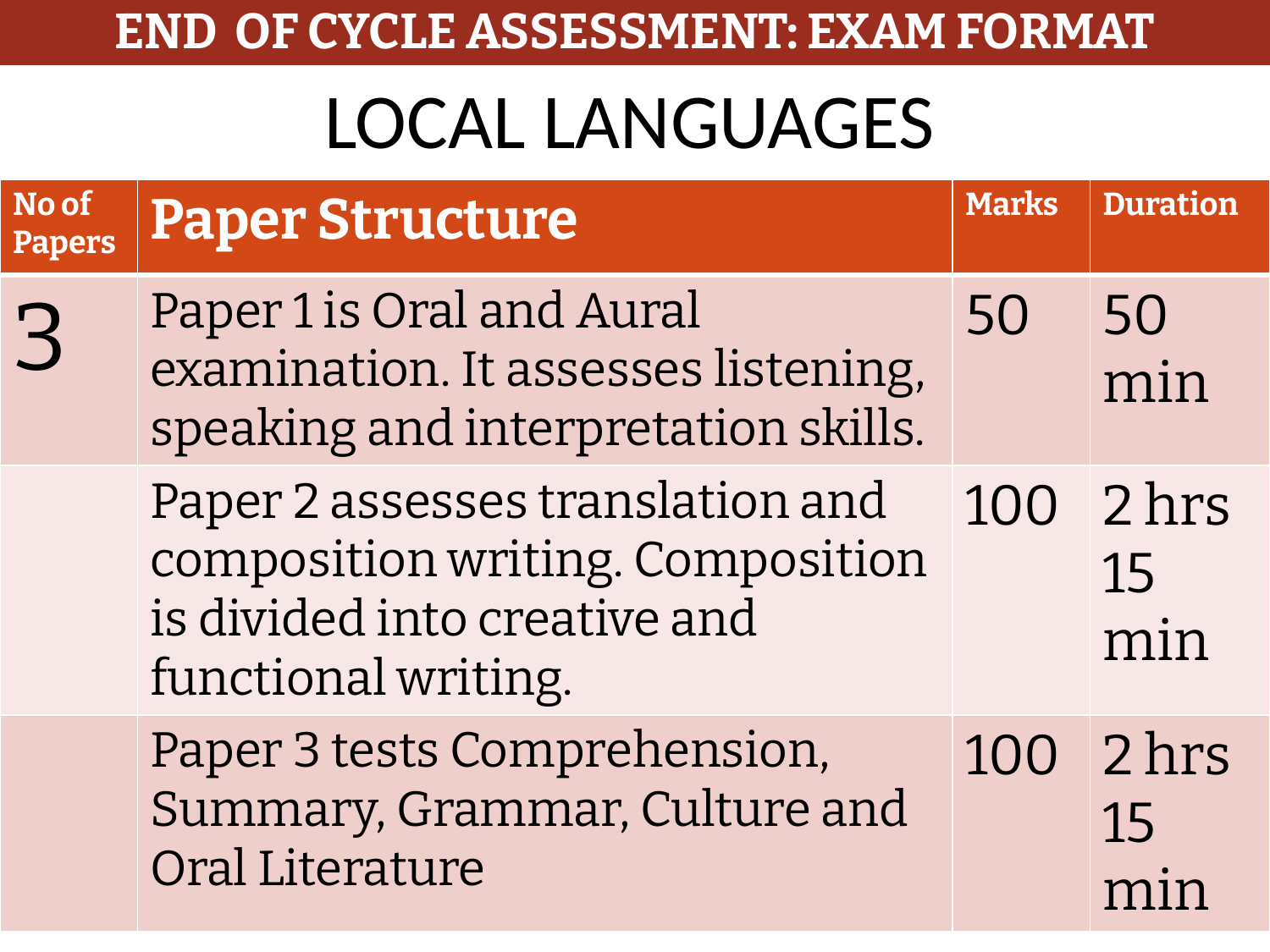

END  OF CYCLE ASSESSMENT: EXAM FORMAT
# Local Languages
| No of Papers | Paper Structure | Marks | Duration |
| --- | --- | --- | --- |
| 3 | Paper 1 is Oral and Aural examination. It assesses listening, speaking and interpretation skills. | 50 | 50 min |
|  | Paper 2 assesses translation and composition writing. Composition is divided into creative and functional writing. | 100 | 2 hrs 15 min |
|  | Paper 3 tests Comprehension, Summary, Grammar, Culture and Oral Literature | 100 | 2 hrs 15 min |
28